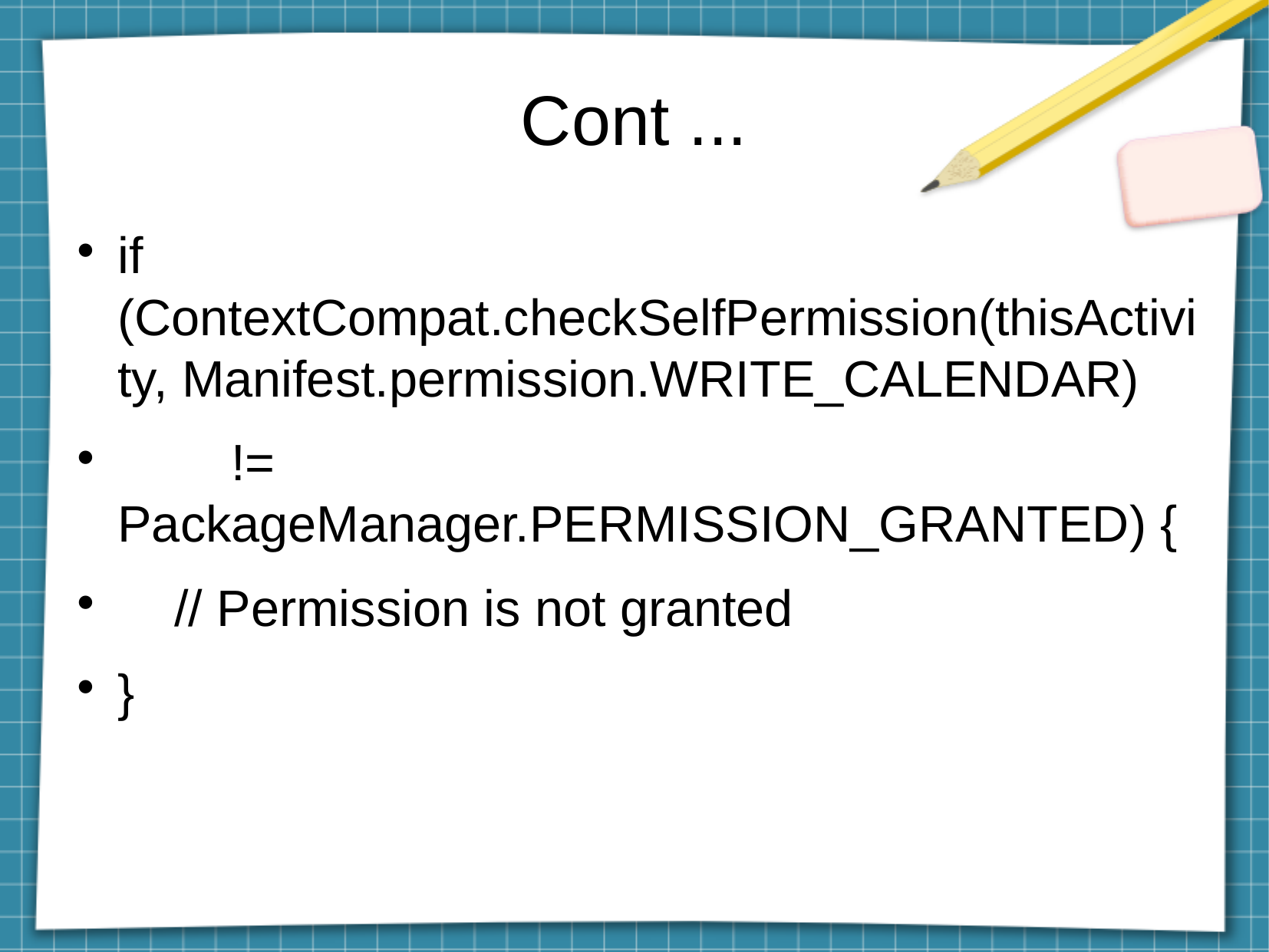

Cont ...
if (ContextCompat.checkSelfPermission(thisActivity, Manifest.permission.WRITE_CALENDAR)
        != PackageManager.PERMISSION_GRANTED) {
    // Permission is not granted
}